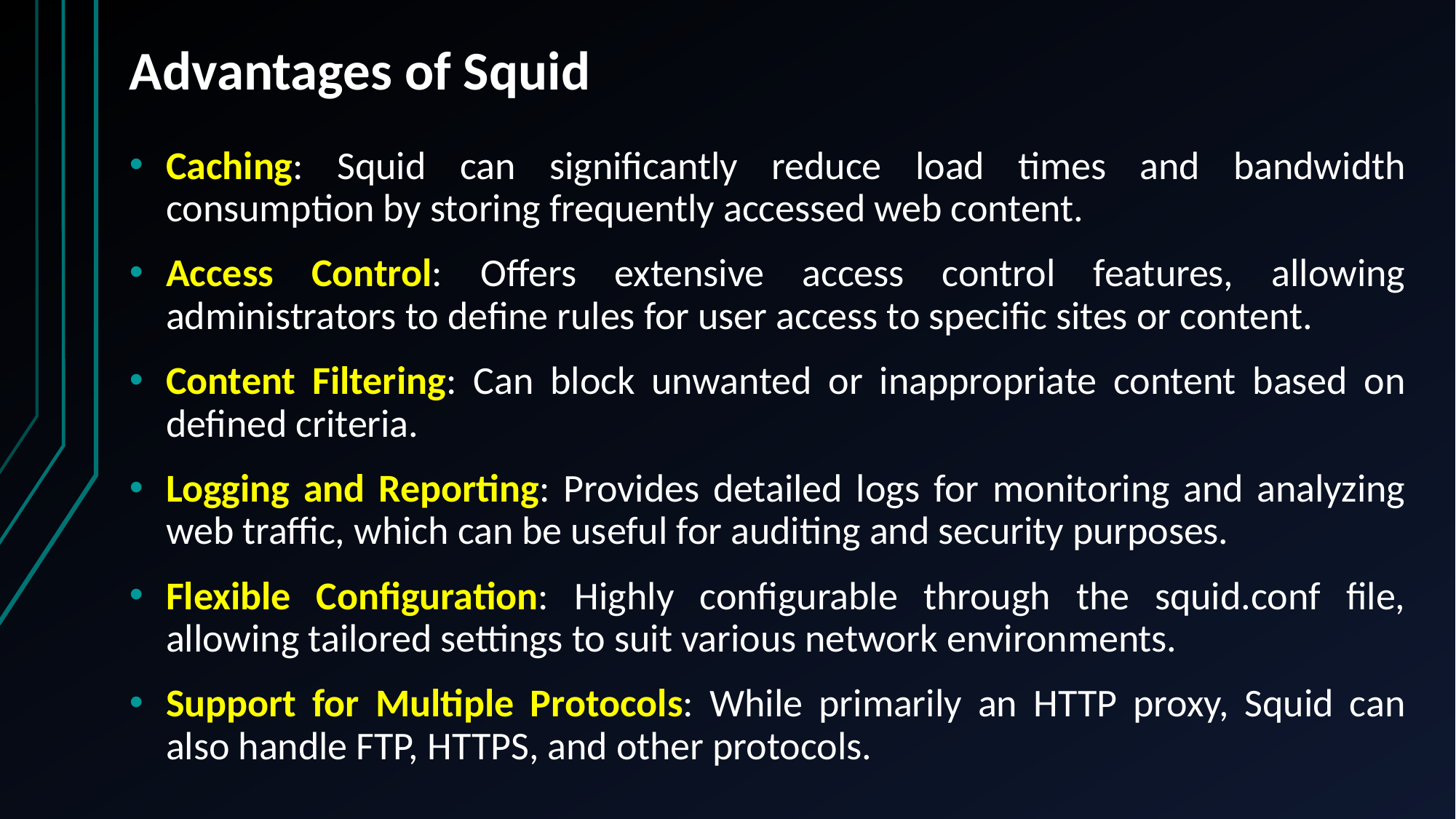

# Advantages of Squid
Caching: Squid can significantly reduce load times and bandwidth consumption by storing frequently accessed web content.
Access Control: Offers extensive access control features, allowing administrators to define rules for user access to specific sites or content.
Content Filtering: Can block unwanted or inappropriate content based on defined criteria.
Logging and Reporting: Provides detailed logs for monitoring and analyzing web traffic, which can be useful for auditing and security purposes.
Flexible Configuration: Highly configurable through the squid.conf file, allowing tailored settings to suit various network environments.
Support for Multiple Protocols: While primarily an HTTP proxy, Squid can also handle FTP, HTTPS, and other protocols.